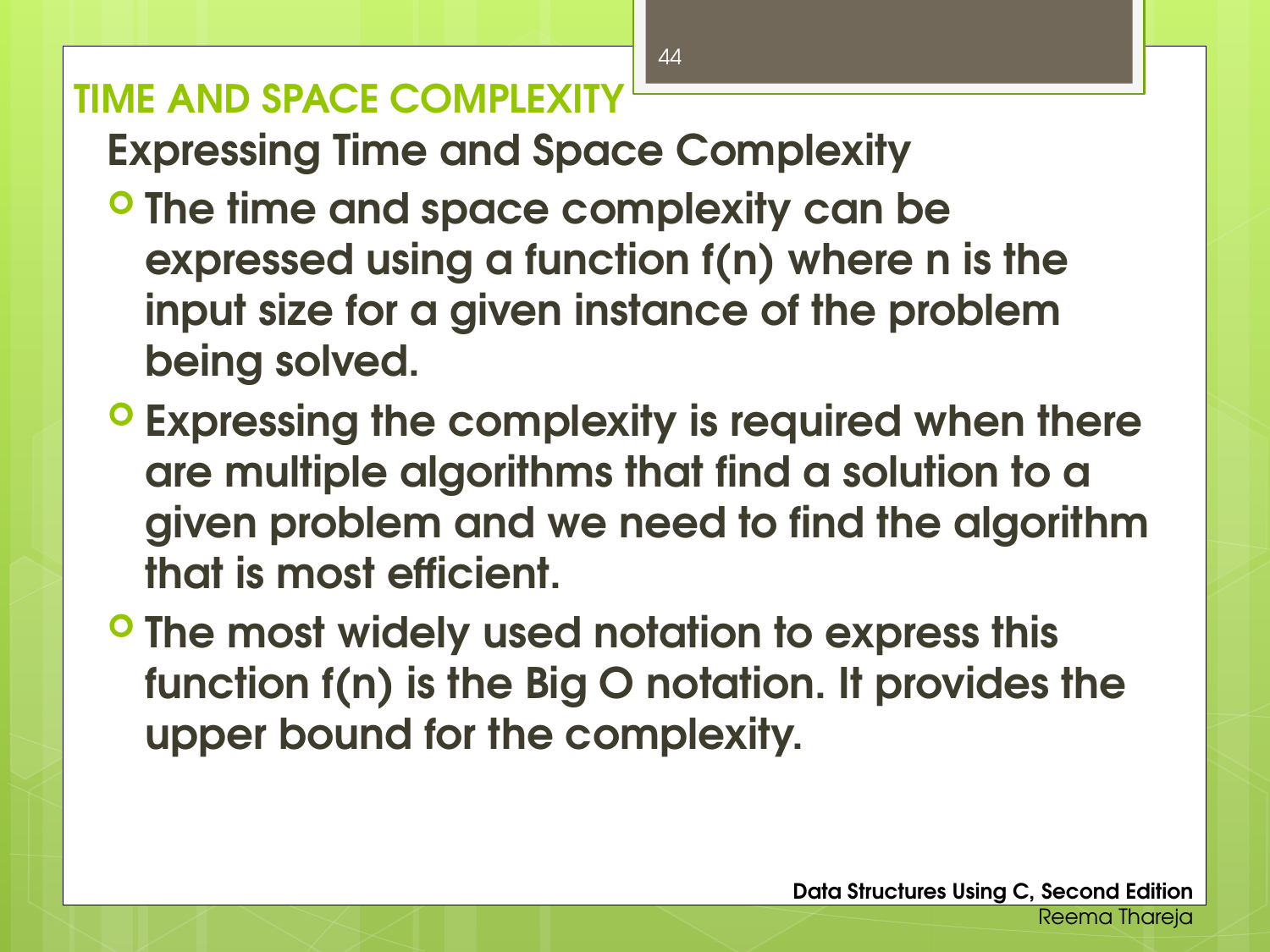

44
# TIME AND SPACE COMPLEXITY
Expressing Time and Space Complexity
The time and space complexity can be expressed using a function f(n) where n is the input size for a given instance of the problem being solved.
Expressing the complexity is required when there are multiple algorithms that find a solution to a given problem and we need to find the algorithm that is most efficient.
The most widely used notation to express this function f(n) is the Big O notation. It provides the upper bound for the complexity.
Data Structures Using C, Second Edition
Reema Thareja